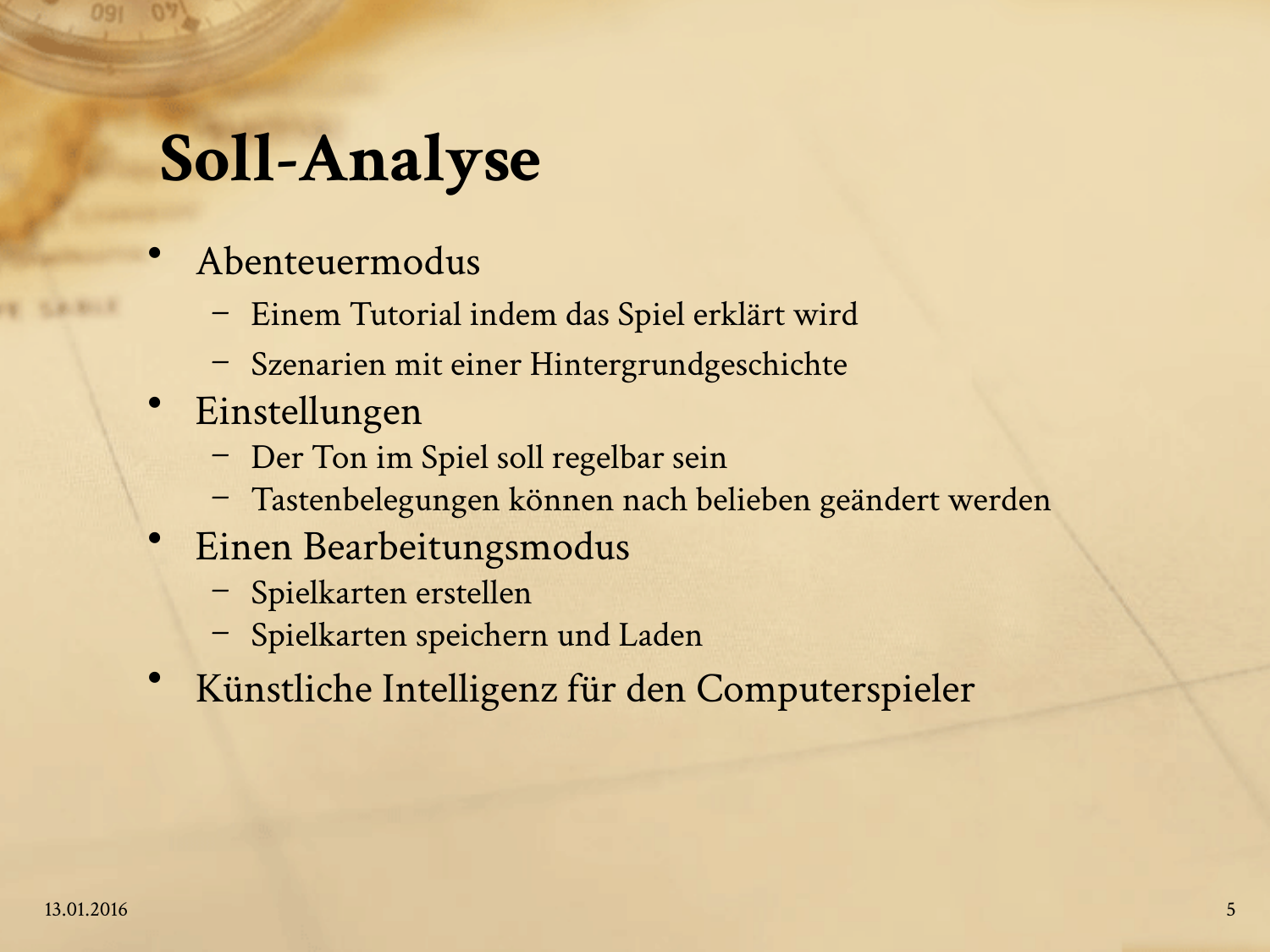

# Soll-Analyse
Abenteuermodus
Einem Tutorial indem das Spiel erklärt wird
Szenarien mit einer Hintergrundgeschichte
Einstellungen
Der Ton im Spiel soll regelbar sein
Tastenbelegungen können nach belieben geändert werden
Einen Bearbeitungsmodus
Spielkarten erstellen
Spielkarten speichern und Laden
Künstliche Intelligenz für den Computerspieler

13.01.2016
5